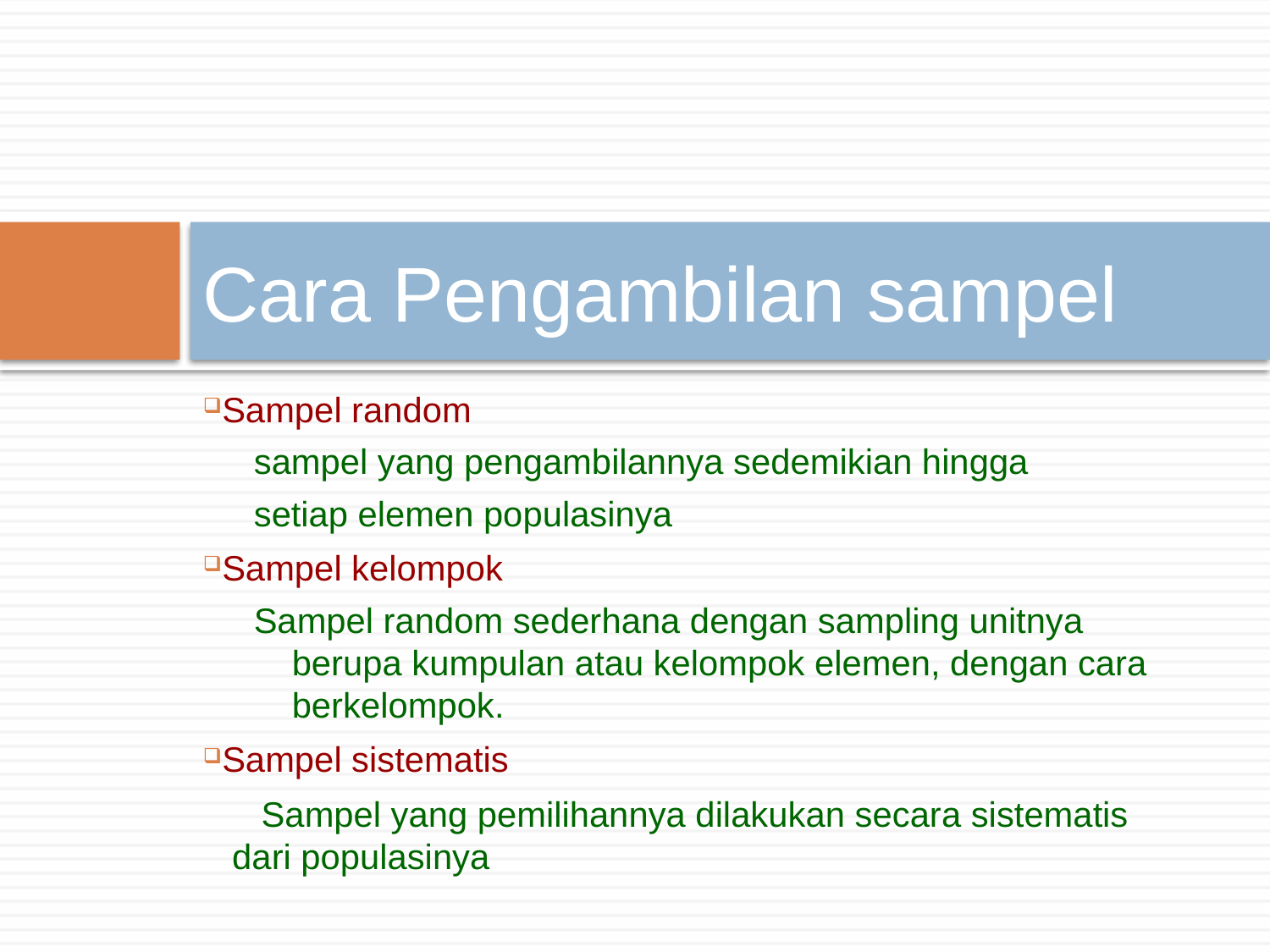

# Cara Pengambilan sampel
Sampel random
sampel yang pengambilannya sedemikian hingga
setiap elemen populasinya
Sampel kelompok
Sampel random sederhana dengan sampling unitnya berupa kumpulan atau kelompok elemen, dengan cara berkelompok.
Sampel sistematis
      Sampel yang pemilihannya dilakukan secara sistematis       dari populasinya